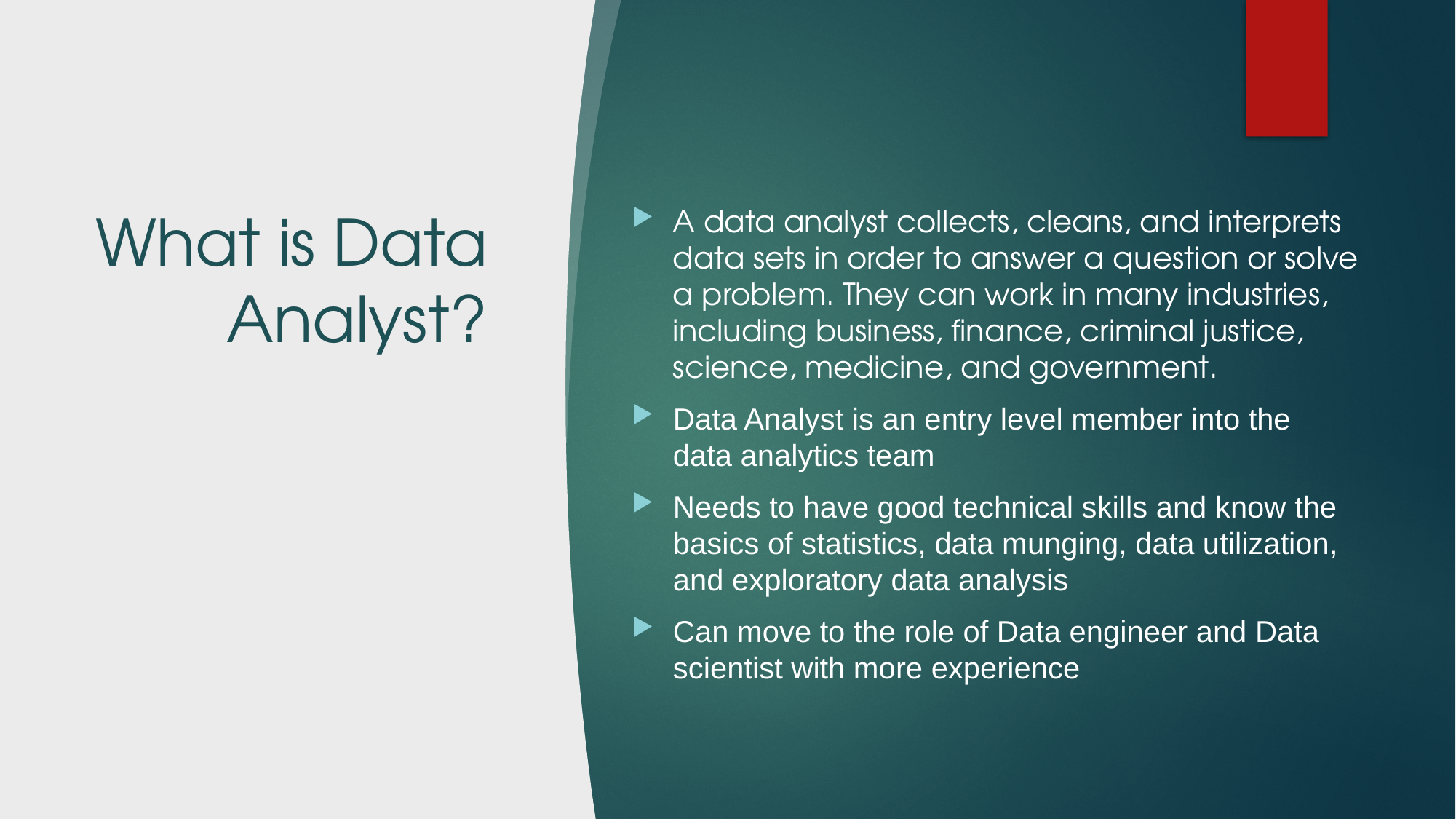

# What is Data Analyst?
A data analyst collects, cleans, and interprets data sets in order to answer a question or solve a problem. They can work in many industries, including business, finance, criminal justice, science, medicine, and government.
Data Analyst is an entry level member into the
data analytics team
Needs to have good technical skills and know the
basics of statistics, data munging, data utilization,
and exploratory data analysis
Can move to the role of Data engineer and Data
scientist with more experience